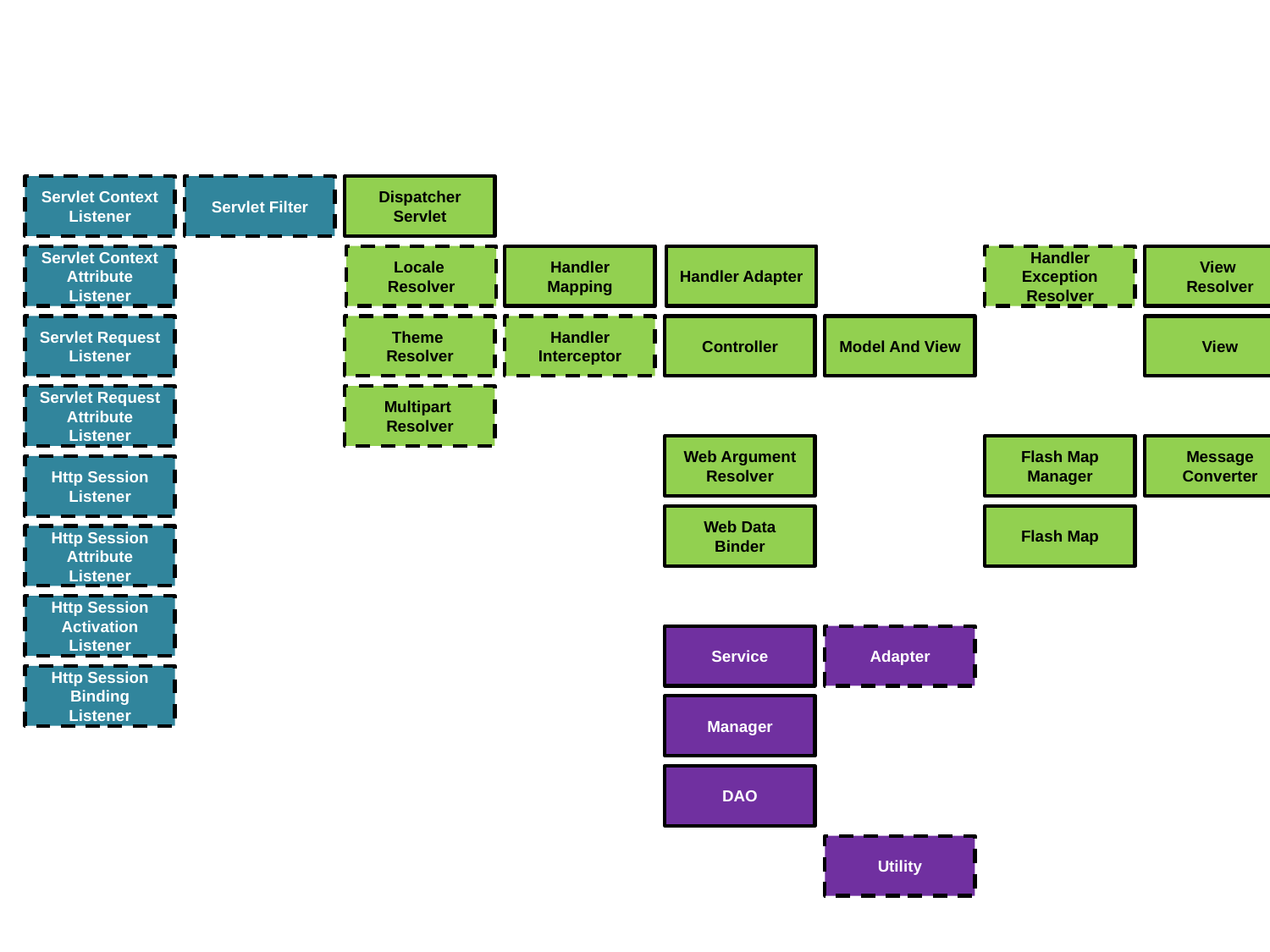

Servlet Context Listener
Servlet Filter
Dispatcher Servlet
Servlet Context Attribute Listener
Locale
Resolver
Handler Mapping
Handler Adapter
Handler Exception Resolver
View
Resolver
Servlet Request Listener
Theme
Resolver
Handler Interceptor
Controller
Model And View
View
Servlet Request Attribute Listener
Multipart
Resolver
Web Argument Resolver
Flash Map Manager
Message Converter
Http Session Listener
Web Data
Binder
Flash Map
Http Session Attribute Listener
Http Session Activation Listener
Service
Adapter
Http Session Binding Listener
Manager
DAO
Utility